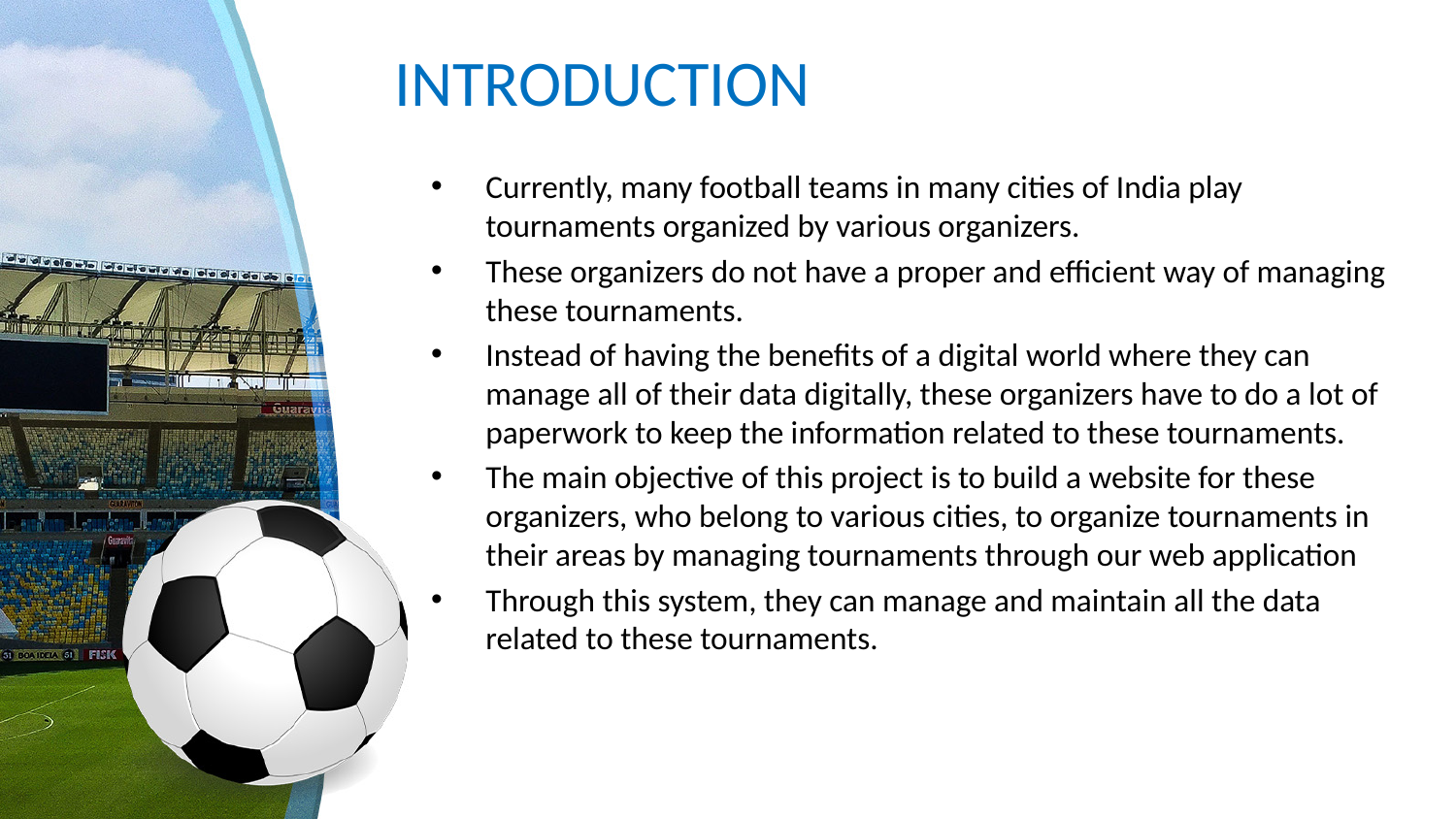

# INTRODUCTION
Currently, many football teams in many cities of India play tournaments organized by various organizers.
These organizers do not have a proper and efficient way of managing these tournaments.
Instead of having the benefits of a digital world where they can manage all of their data digitally, these organizers have to do a lot of paperwork to keep the information related to these tournaments.
The main objective of this project is to build a website for these organizers, who belong to various cities, to organize tournaments in their areas by managing tournaments through our web application
Through this system, they can manage and maintain all the data related to these tournaments.